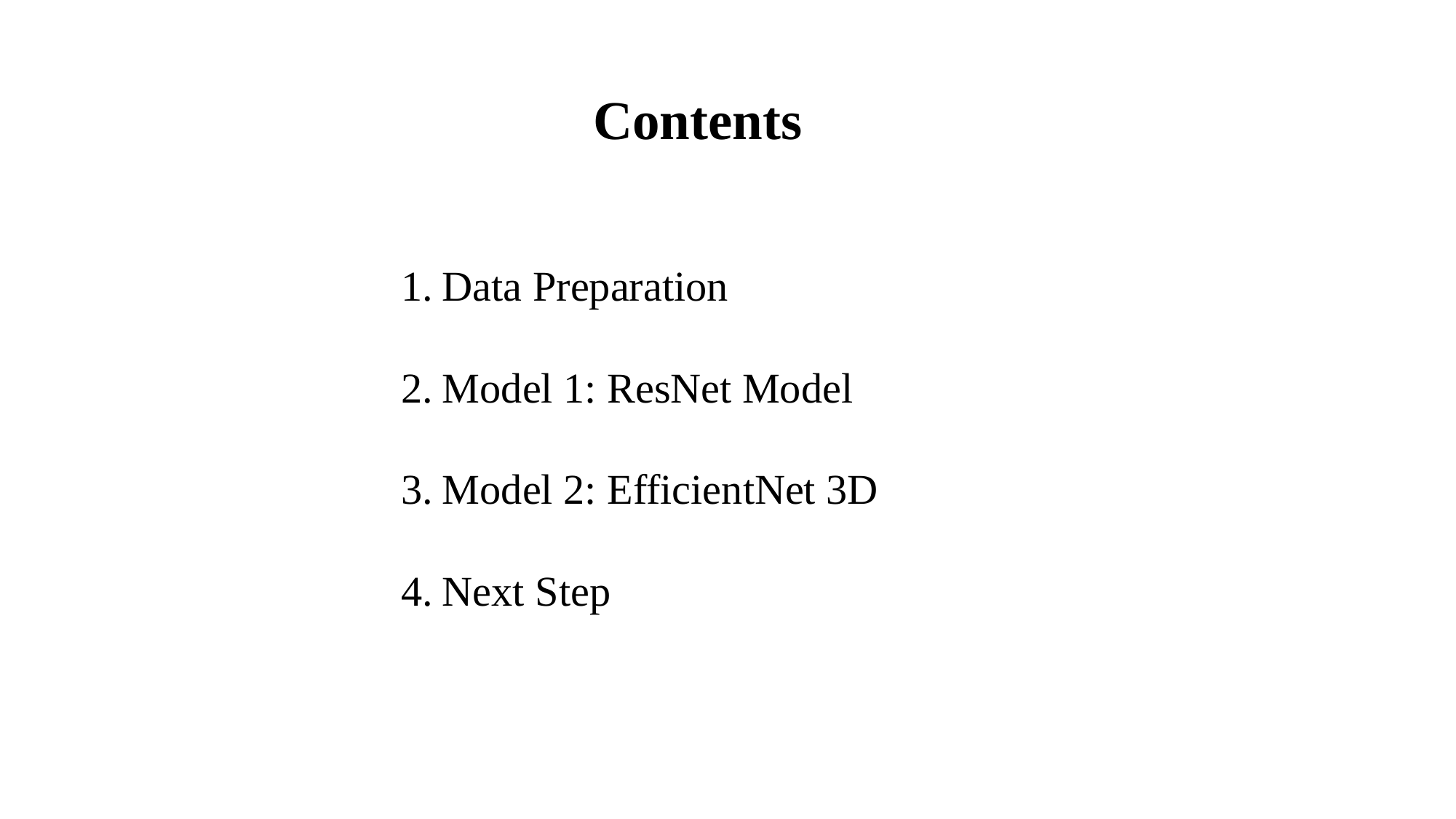

Contents
Data Preparation

Model 1: ResNet Model

Model 2: EfficientNet 3D

Next Step